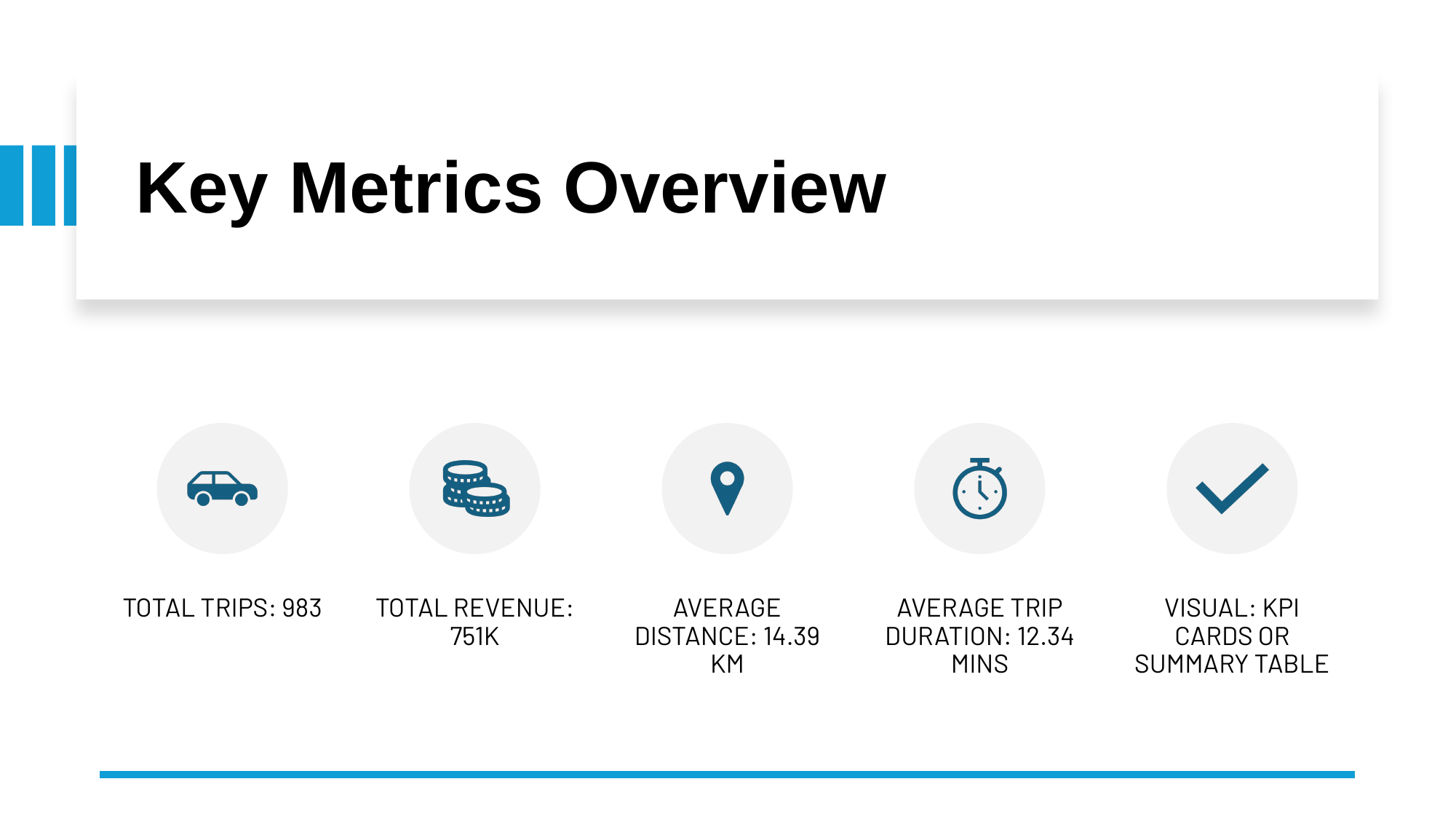

# Key Metrics Overview

Total Trips: 983
Total Revenue: 751K
Average Distance: 14.39 km
Average Trip Duration: 12.34 mins
Visual: KPI cards or summary table